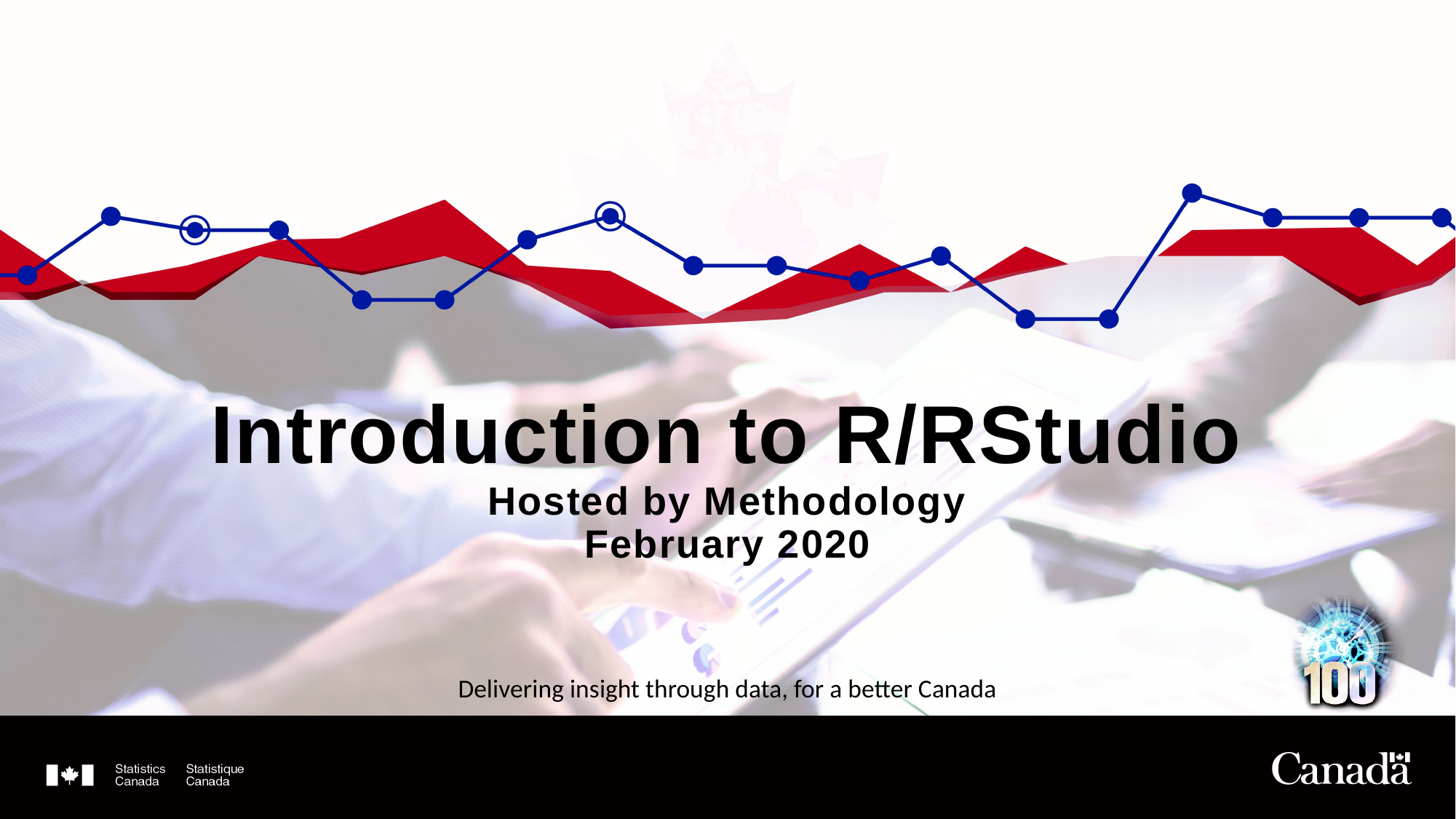

# Introduction to R/RStudio Hosted by Methodology February 2020